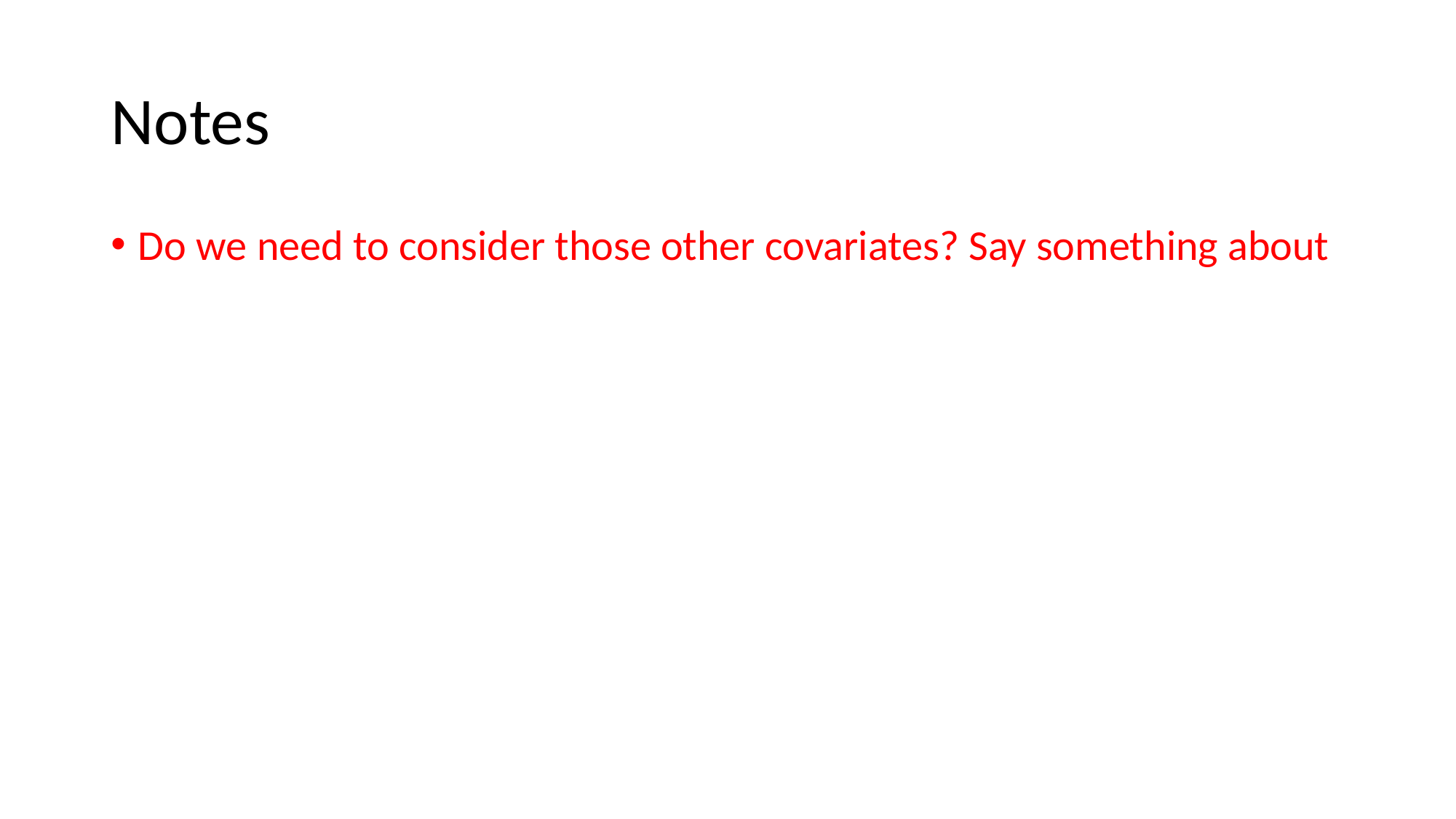

# Notes
Do we need to consider those other covariates? Say something about